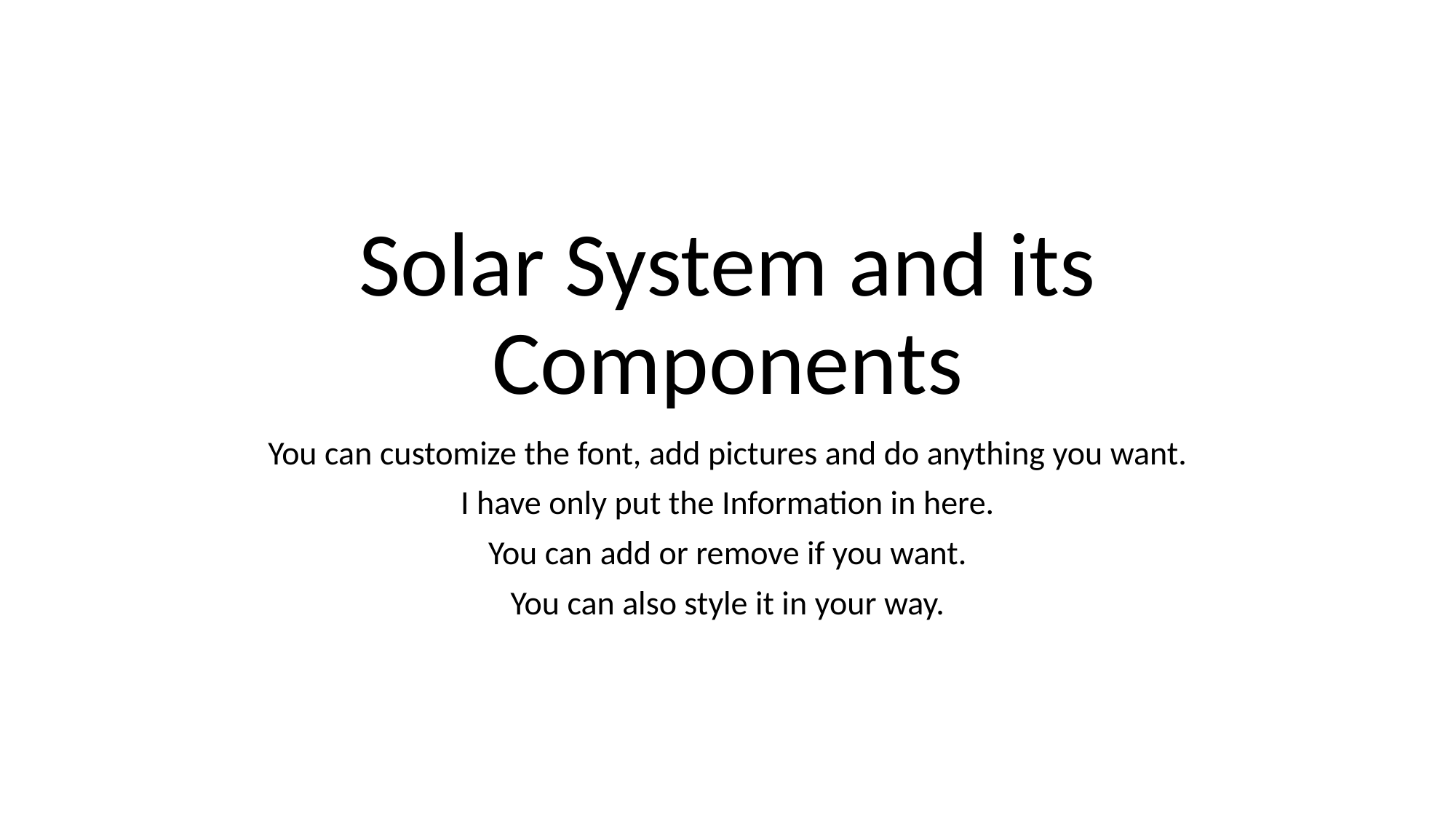

# Solar System and its Components
You can customize the font, add pictures and do anything you want.
I have only put the Information in here.
You can add or remove if you want.
You can also style it in your way.